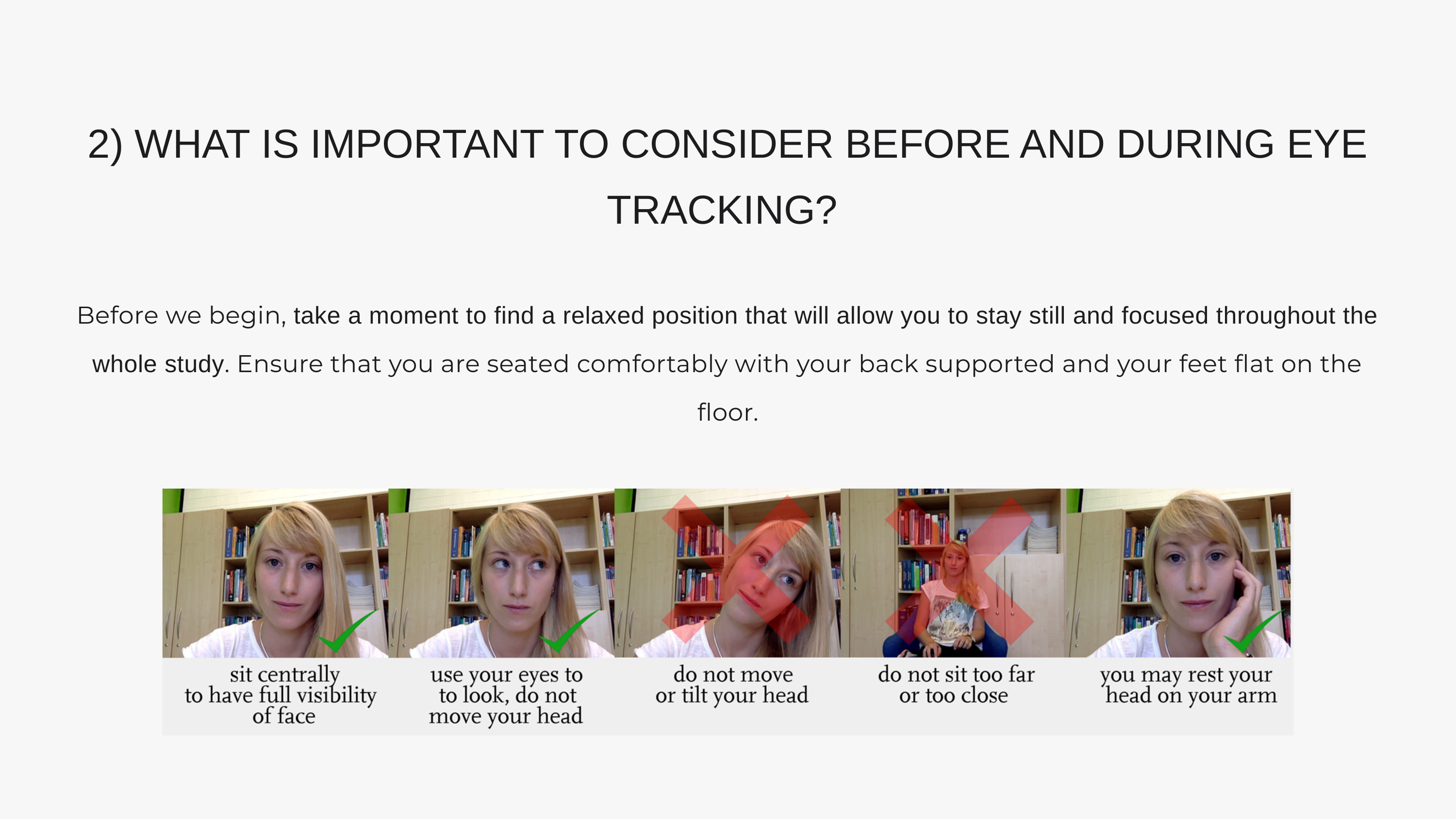

2) WHAT IS IMPORTANT TO CONSIDER BEFORE AND DURING EYE TRACKING?
Before we begin, take a moment to find a relaxed position that will allow you to stay still and focused throughout the whole study. Ensure that you are seated comfortably with your back supported and your feet flat on the floor.